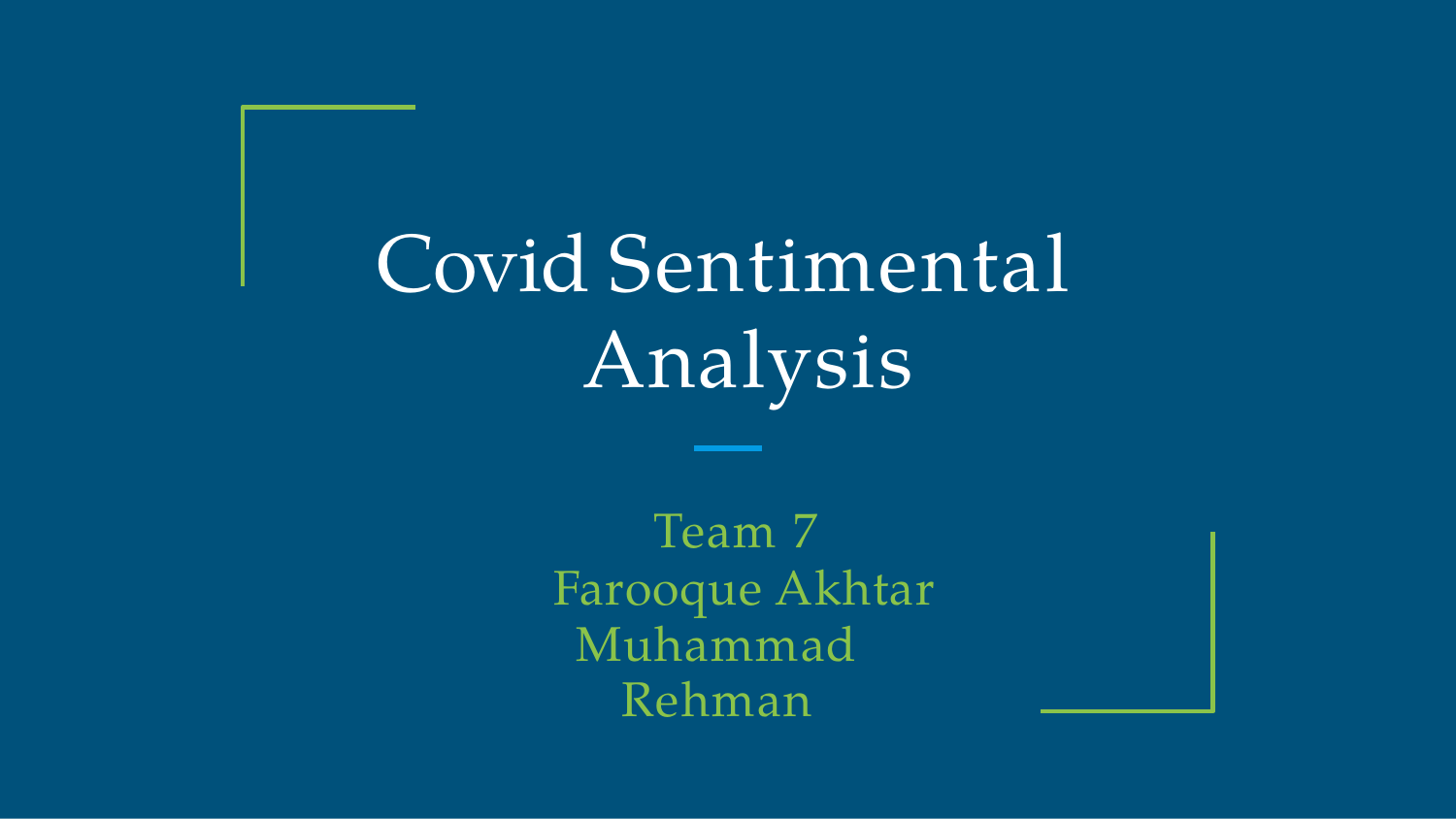

Covid Sentimental  Analysis

Team 7  Farooque Akhtar
Muhammad Rehman